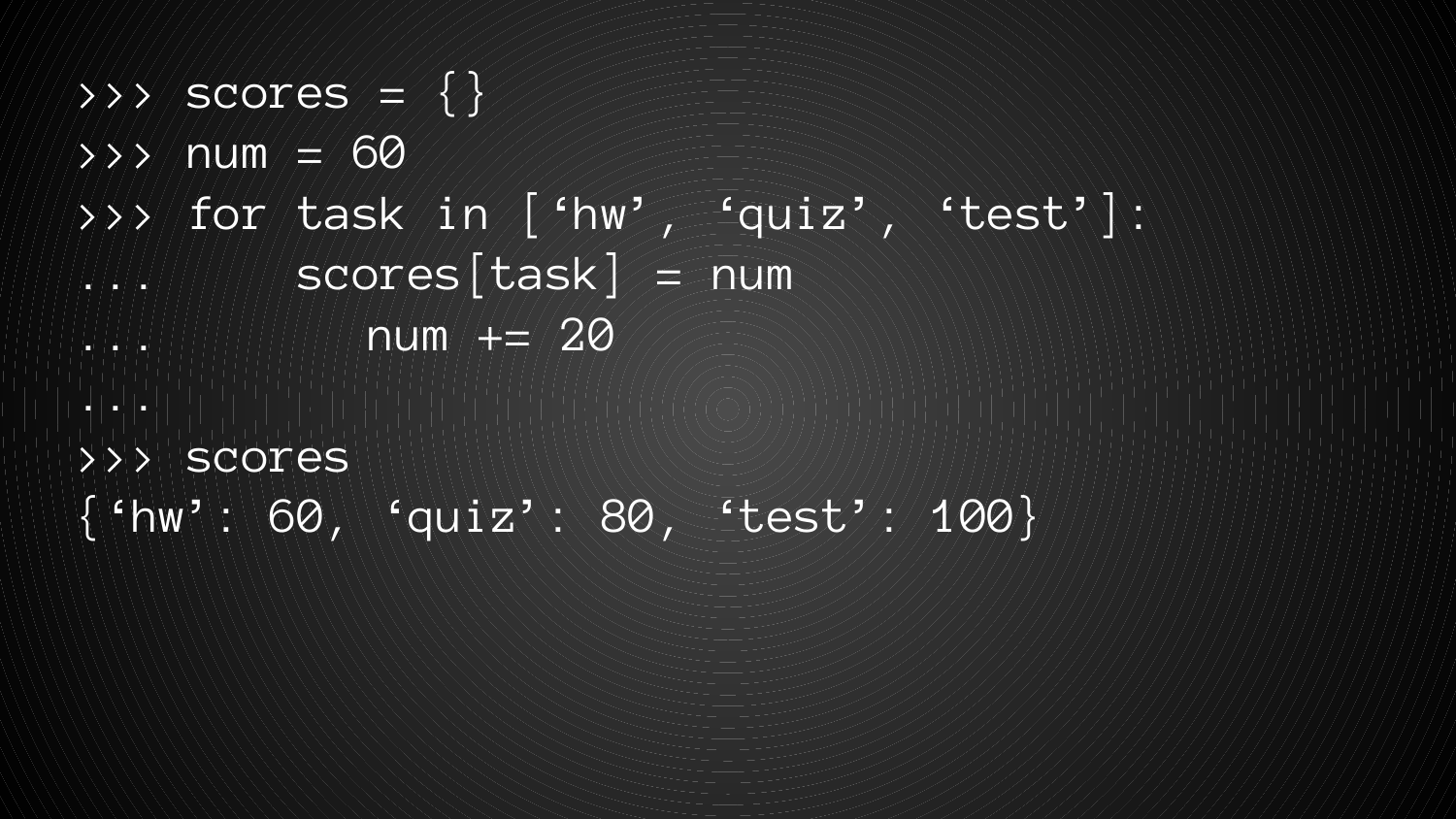

>>> scores = {}
>>> num = 60
>>> for task in [‘hw’, ‘quiz’, ‘test’]:
...     scores[task] = num
... 		num += 20
...
>>> scores
{‘hw’: 60, ‘quiz’: 80, ‘test’: 100}